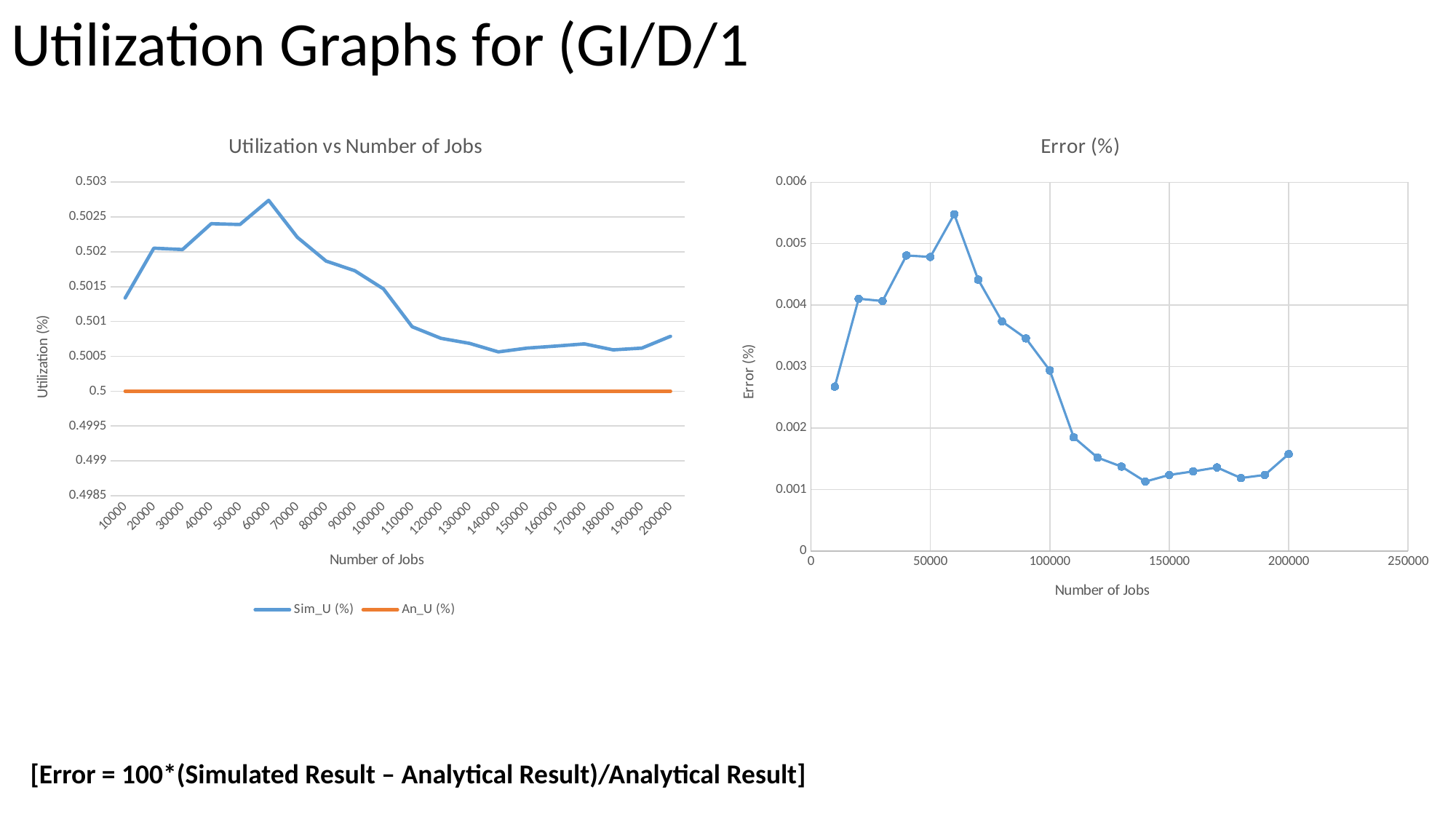

# Utilization Graphs for (GI/D/1

### Chart:

| Category | Error (%) |
|---|---|

### Chart: Utilization vs Number of Jobs

| Category | Sim_U (%) | An_U (%) |
|---|---|---|
| 10000 | 0.501337 | 0.5 |
| 20000 | 0.502052 | 0.5 |
| 30000 | 0.502033 | 0.5 |
| 40000 | 0.502404 | 0.5 |
| 50000 | 0.502392 | 0.5 |
| 60000 | 0.502739 | 0.5 |
| 70000 | 0.502208 | 0.5 |
| 80000 | 0.501867 | 0.5 |
| 90000 | 0.501729 | 0.5 |
| 100000 | 0.501468 | 0.5 |
| 110000 | 0.500925 | 0.5 |
| 120000 | 0.500759 | 0.5 |
| 130000 | 0.500686 | 0.5 |
| 140000 | 0.500564 | 0.5 |
| 150000 | 0.500618 | 0.5 |
| 160000 | 0.500647 | 0.5 |
| 170000 | 0.500679 | 0.5 |
| 180000 | 0.500593 | 0.5 |
| 190000 | 0.500618 | 0.5 |
| 200000 | 0.500788 | 0.5 |
[Error = 100*(Simulated Result – Analytical Result)/Analytical Result]